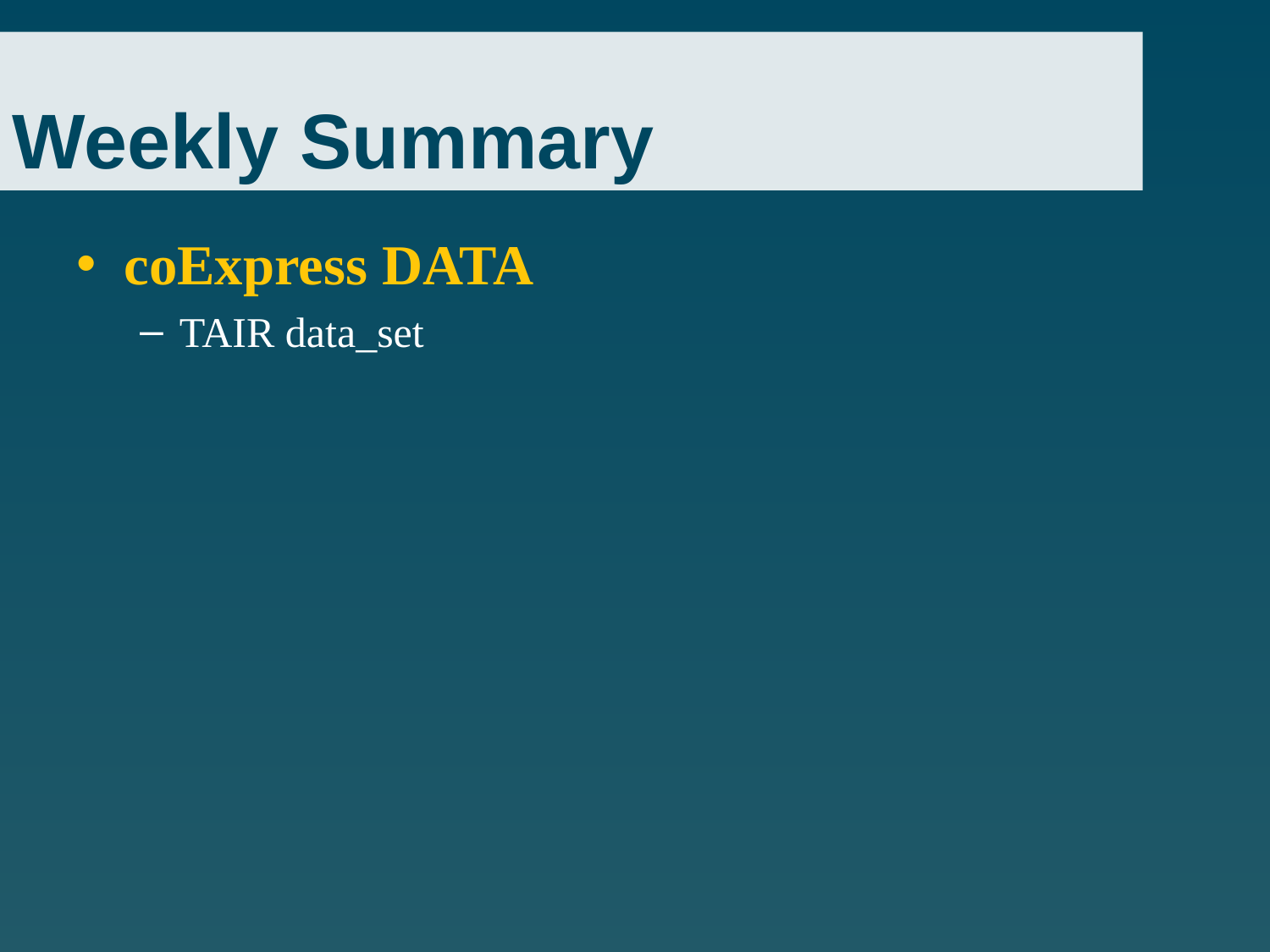

# Weekly Summary
coExpress DATA
TAIR data_set